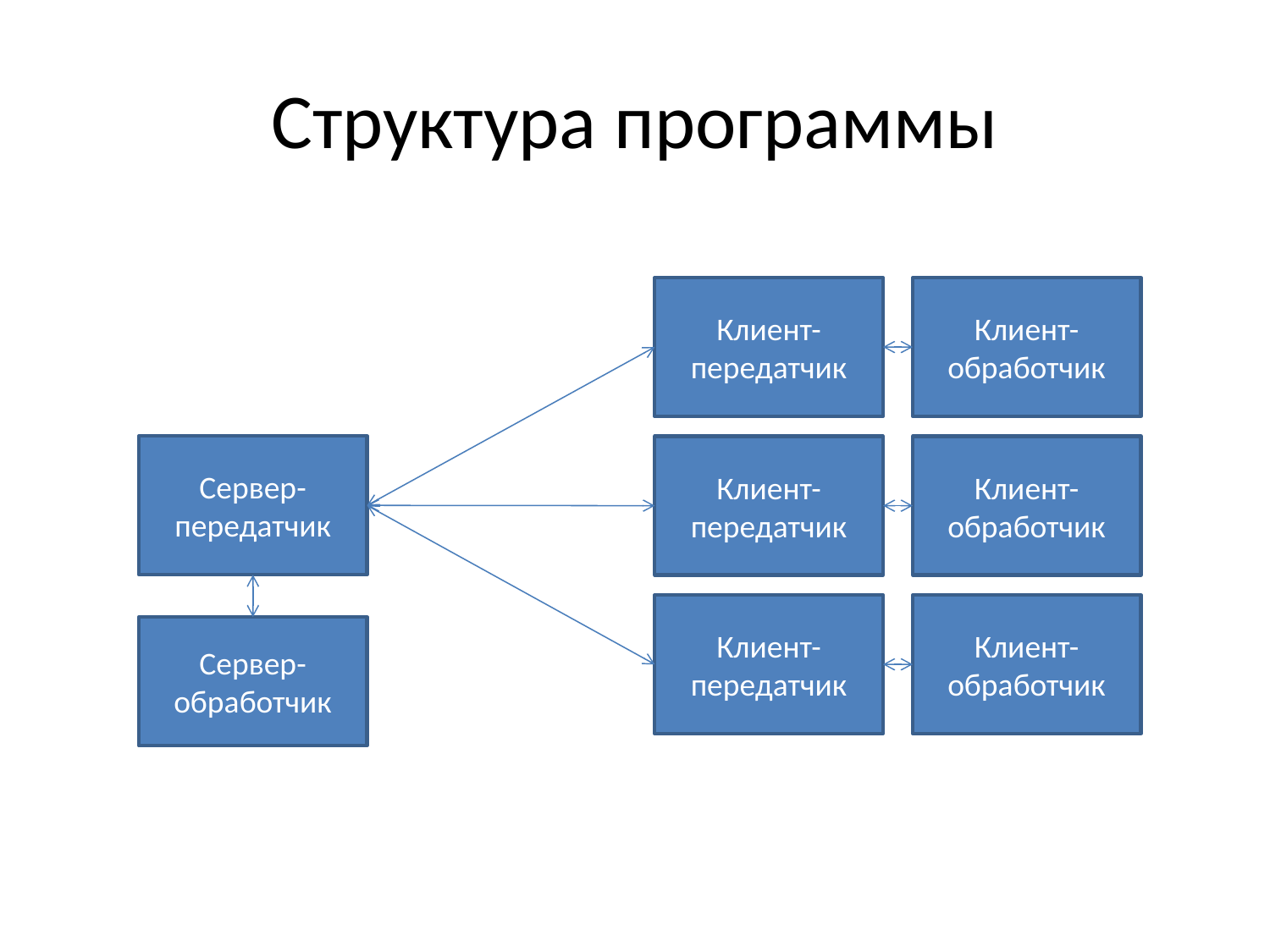

# Структура программы
Клиент-передатчик
Клиент-обработчик
Сервер-передатчик
Клиент-передатчик
Клиент-обработчик
Клиент-передатчик
Клиент-обработчик
Сервер-обработчик